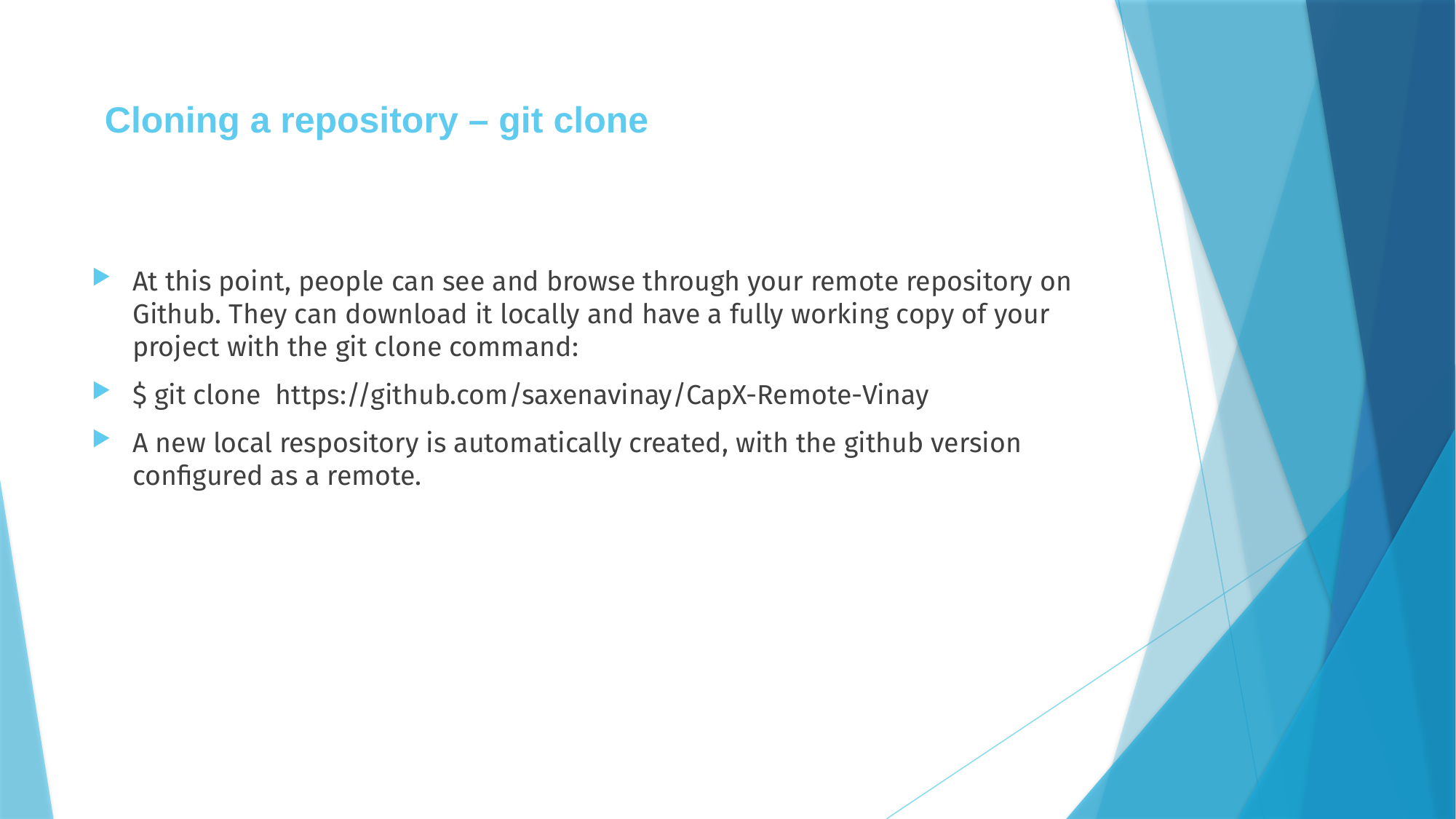

# Cloning a repository – git clone
At this point, people can see and browse through your remote repository on Github. They can download it locally and have a fully working copy of your project with the git clone command:
$ git clone  https://github.com/saxenavinay/CapX-Remote-Vinay
A new local respository is automatically created, with the github version configured as a remote.